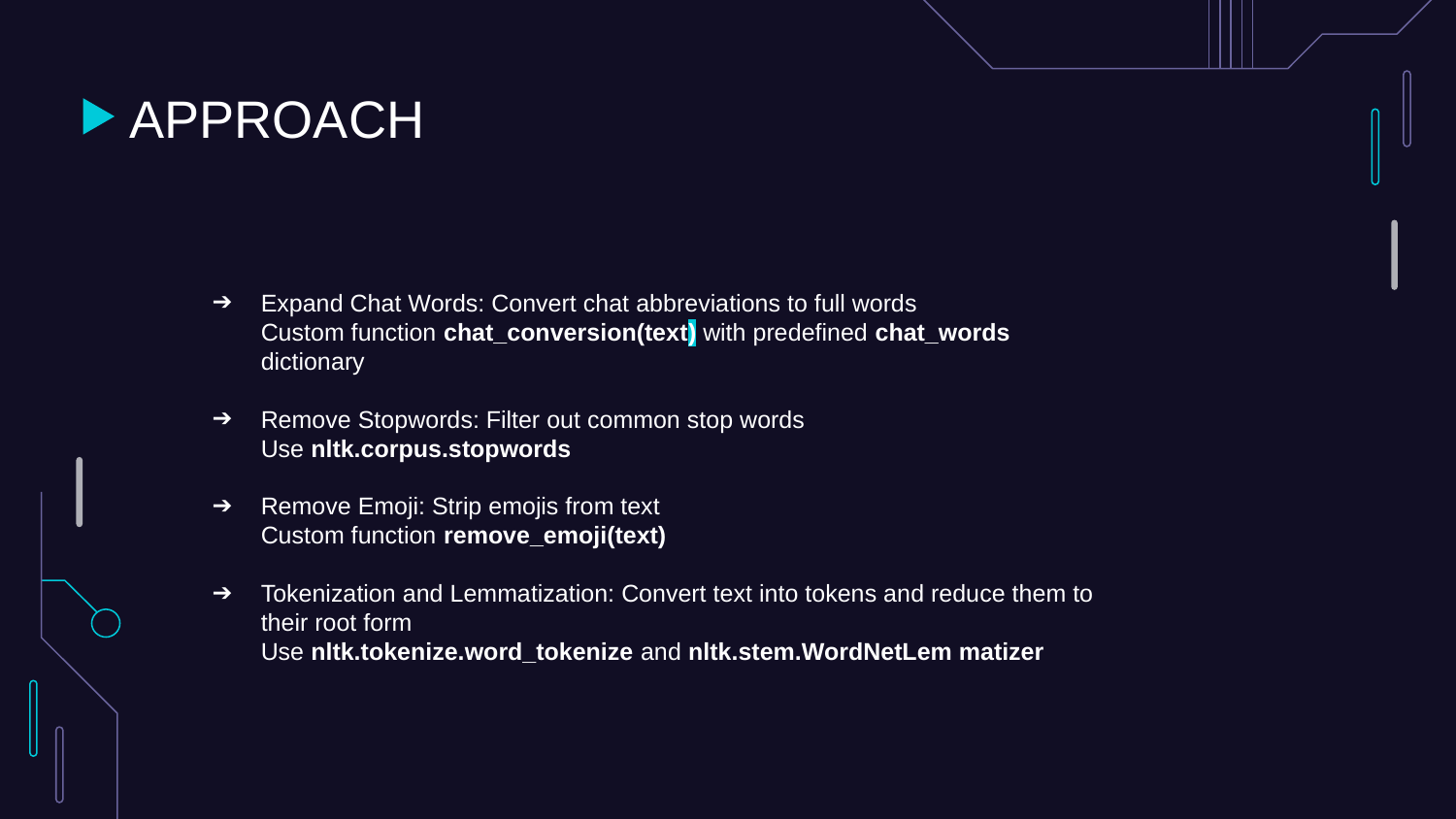

# APPROACH
Expand Chat Words: Convert chat abbreviations to full words
Custom function chat_conversion(text) with predefined chat_words dictionary

Remove Stopwords: Filter out common stop words
Use nltk.corpus.stopwords

Remove Emoji: Strip emojis from text
Custom function remove_emoji(text)

Tokenization and Lemmatization: Convert text into tokens and reduce them to their root form
Use nltk.tokenize.word_tokenize and nltk.stem.WordNetLem matizer